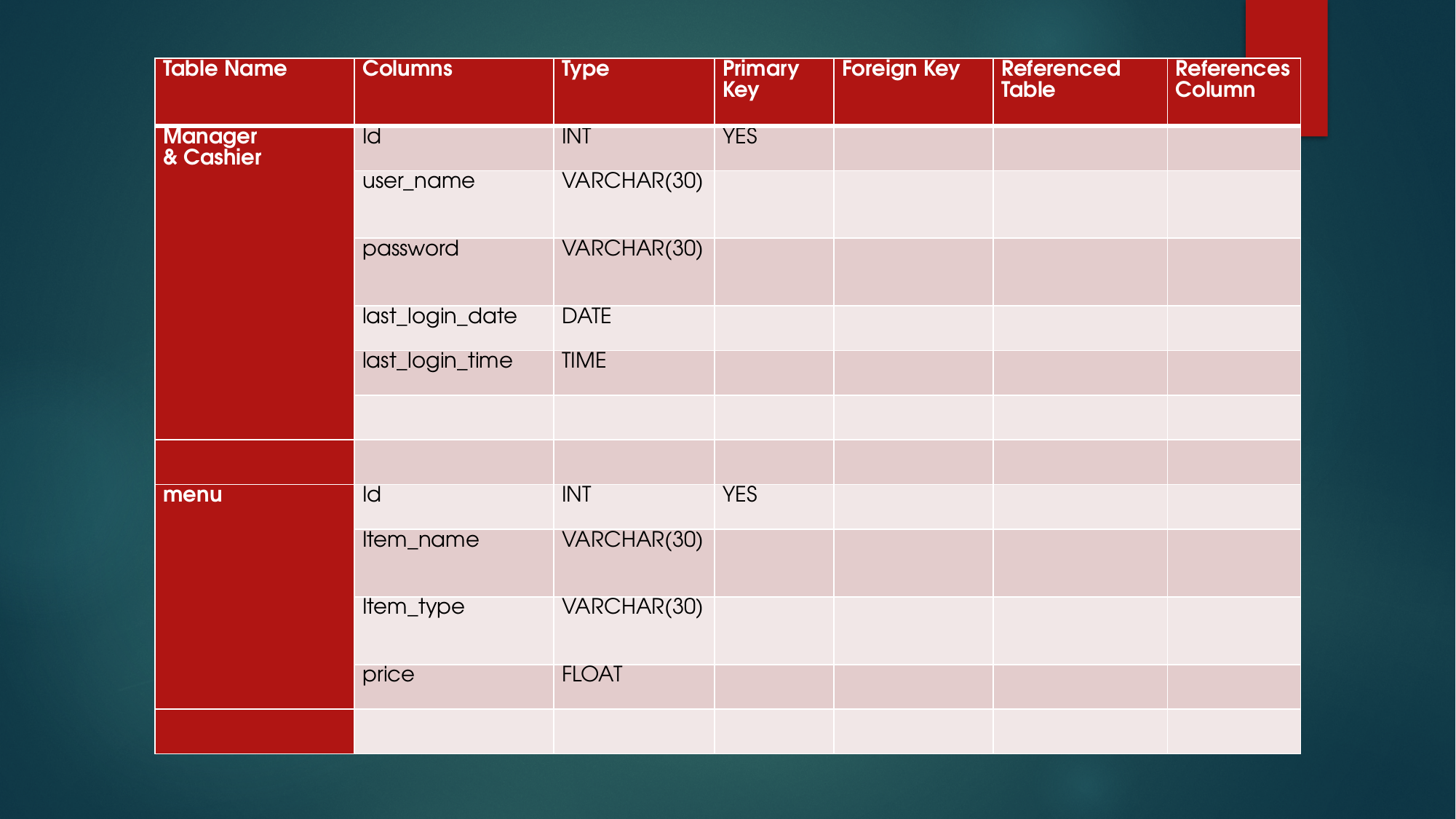

| Table Name | Columns | Type | Primary Key | Foreign Key | Referenced Table | References Column |
| --- | --- | --- | --- | --- | --- | --- |
| Manager & Cashier | Id | INT | YES |  |  |  |
|  | user\_name | VARCHAR(30) |  |  |  |  |
|  | password | VARCHAR(30) |  |  |  |  |
|  | last\_login\_date | DATE |  |  |  |  |
|  | last\_login\_time | TIME |  |  |  |  |
|  |  |  |  |  |  |  |
|  |  |  |  |  |  |  |
| menu | Id | INT | YES |  |  |  |
|  | Item\_name | VARCHAR(30) |  |  |  |  |
|  | Item\_type | VARCHAR(30) |  |  |  |  |
|  | price | FLOAT |  |  |  |  |
|  |  |  |  |  |  |  |